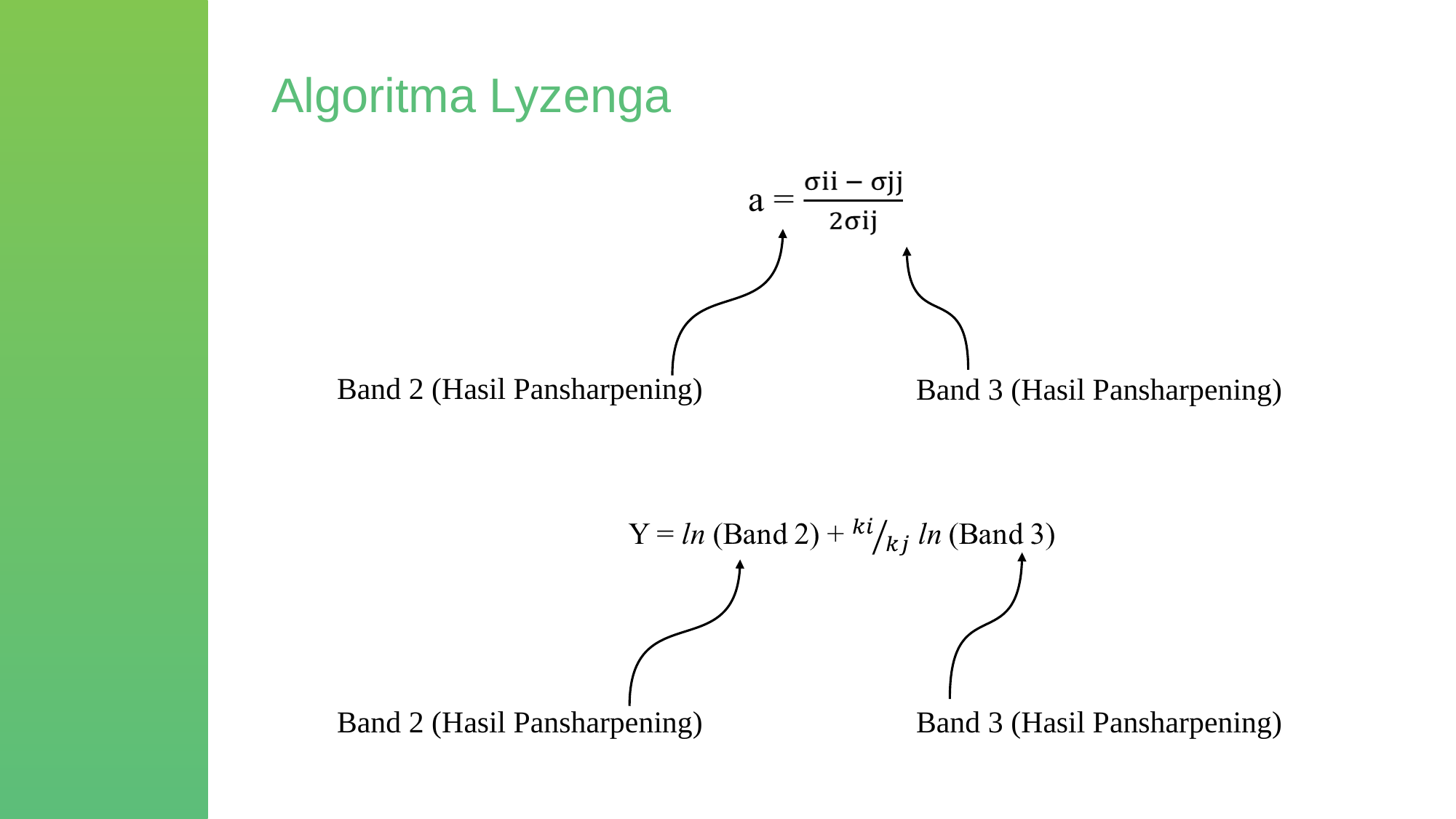

Algoritma Lyzenga

Band 2 (Hasil Pansharpening)
Band 3 (Hasil Pansharpening)

Band 2 (Hasil Pansharpening)
Band 3 (Hasil Pansharpening)